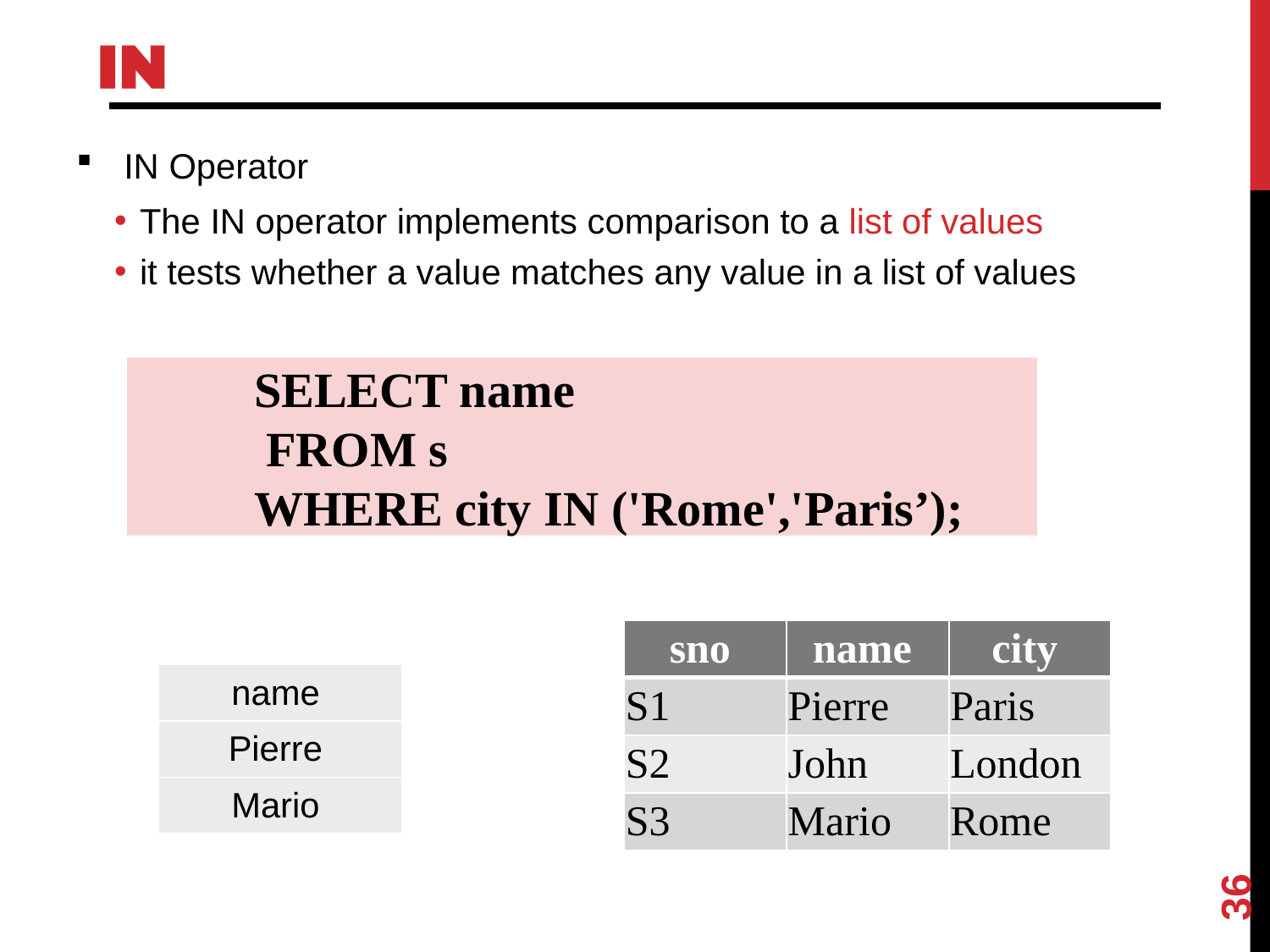

# IN
IN Operator
The IN operator implements comparison to a list of values
it tests whether a value matches any value in a list of values

SELECT name
 FROM s
WHERE city IN ('Rome','Paris’);
| sno | name | city |
| --- | --- | --- |
| S1 | Pierre | Paris |
| S2 | John | London |
| S3 | Mario | Rome |
| name |
| --- |
| Pierre |
| Mario |
36